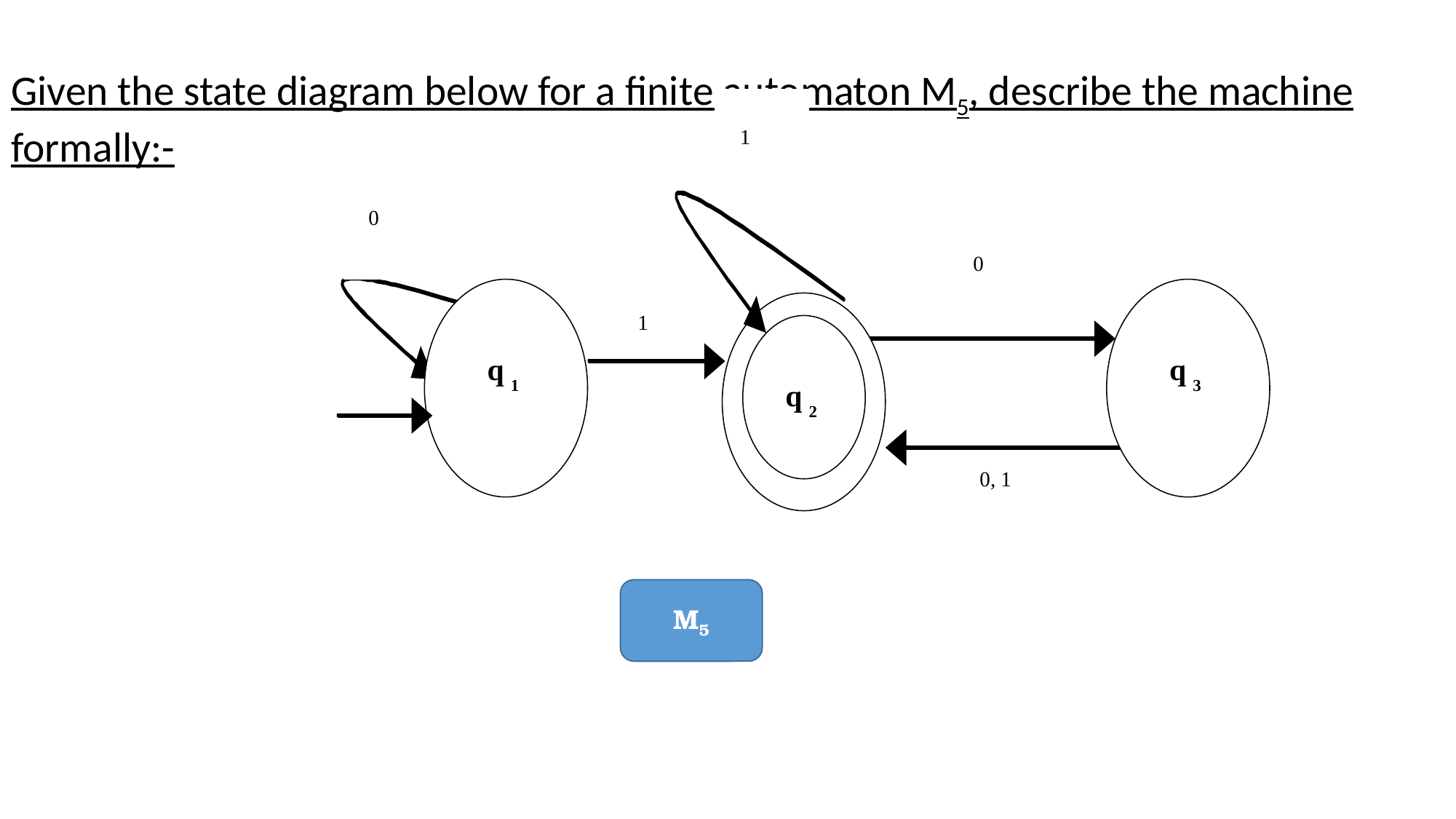

# Given the state diagram below for a finite automaton M5, describe the machine formally:-

1

0

0

1

q

q

1
3
q

2

0, 1
M5